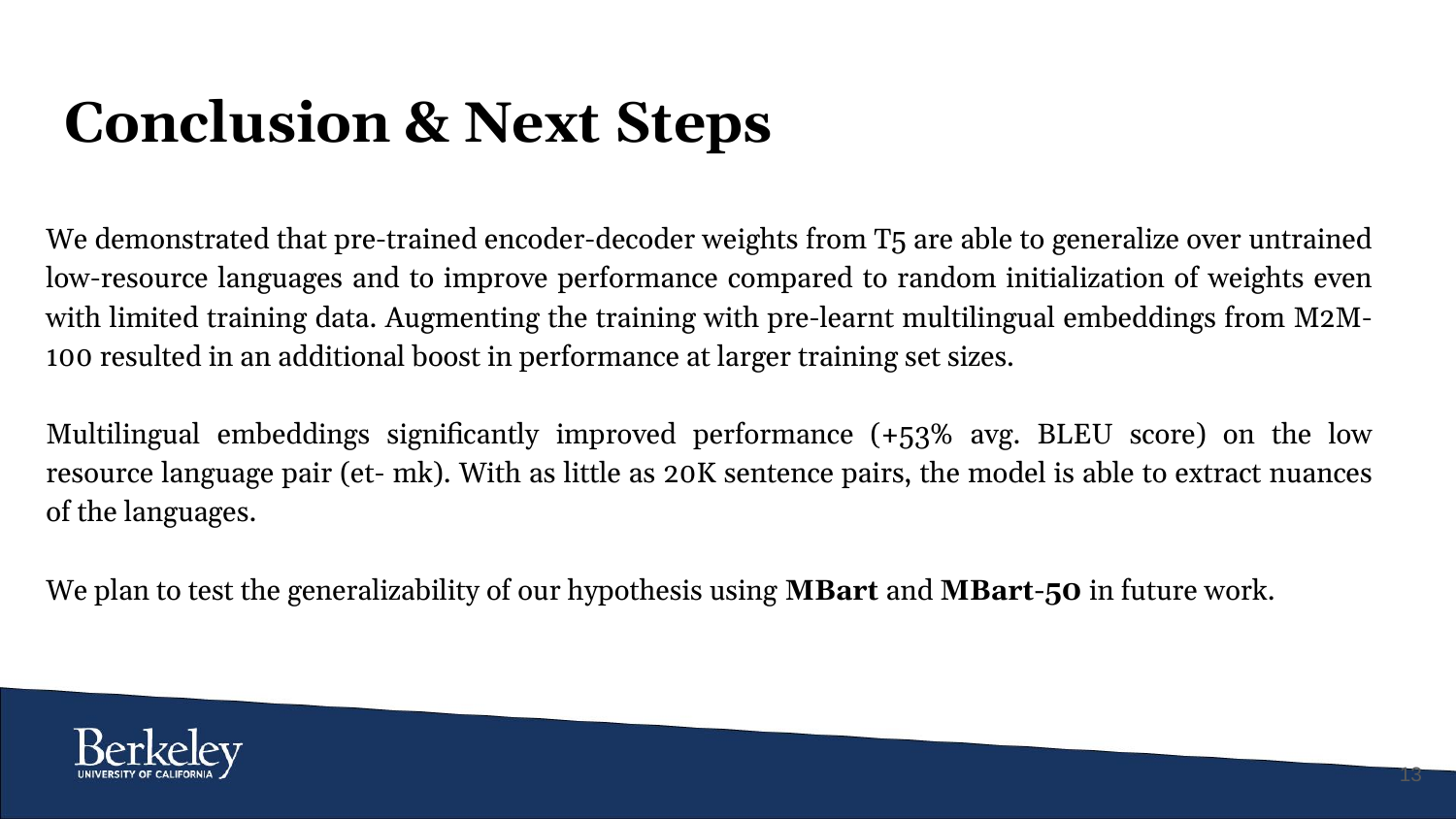

# Conclusion & Next Steps
We demonstrated that pre-trained encoder-decoder weights from T5 are able to generalize over untrained low-resource languages and to improve performance compared to random initialization of weights even with limited training data. Augmenting the training with pre-learnt multilingual embeddings from M2M-100 resulted in an additional boost in performance at larger training set sizes.

Multilingual embeddings significantly improved performance (+53% avg. BLEU score) on the low resource language pair (et- mk). With as little as 20K sentence pairs, the model is able to extract nuances of the languages.

We plan to test the generalizability of our hypothesis using MBart and MBart-50 in future work.
13